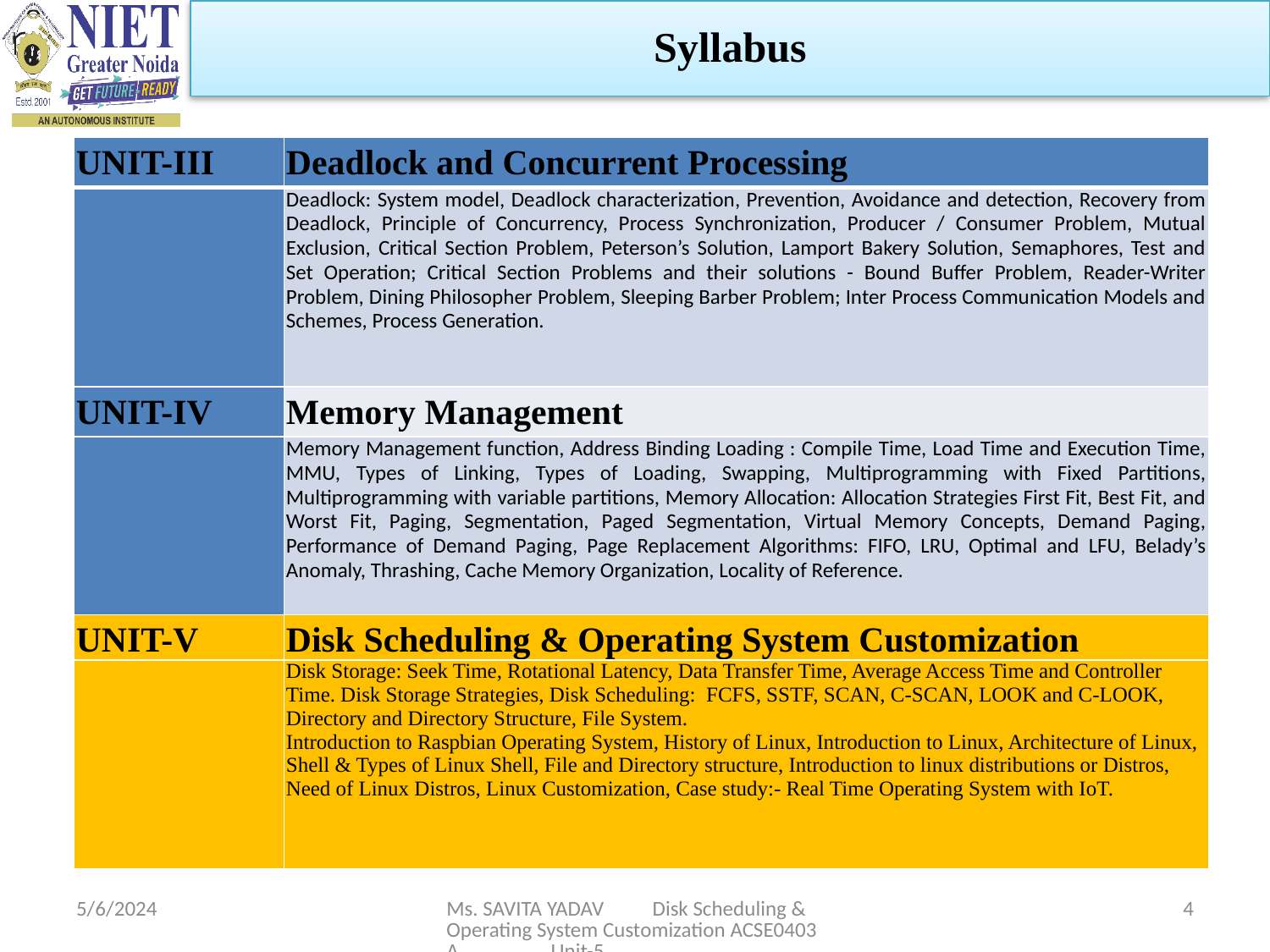

Syllabus
| UNIT-III | Deadlock and Concurrent Processing |
| --- | --- |
|  | Deadlock: System model, Deadlock characterization, Prevention, Avoidance and detection, Recovery from Deadlock, Principle of Concurrency, Process Synchronization, Producer / Consumer Problem, Mutual Exclusion, Critical Section Problem, Peterson’s Solution, Lamport Bakery Solution, Semaphores, Test and Set Operation; Critical Section Problems and their solutions - Bound Buffer Problem, Reader-Writer Problem, Dining Philosopher Problem, Sleeping Barber Problem; Inter Process Communication Models and Schemes, Process Generation. |
| UNIT-IV | Memory Management |
|  | Memory Management function, Address Binding Loading : Compile Time, Load Time and Execution Time, MMU, Types of Linking, Types of Loading, Swapping, Multiprogramming with Fixed Partitions, Multiprogramming with variable partitions, Memory Allocation: Allocation Strategies First Fit, Best Fit, and Worst Fit, Paging, Segmentation, Paged Segmentation, Virtual Memory Concepts, Demand Paging, Performance of Demand Paging, Page Replacement Algorithms: FIFO, LRU, Optimal and LFU, Belady’s Anomaly, Thrashing, Cache Memory Organization, Locality of Reference. |
| UNIT-V | Disk Scheduling & Operating System Customization |
|  | Disk Storage: Seek Time, Rotational Latency, Data Transfer Time, Average Access Time and Controller Time. Disk Storage Strategies, Disk Scheduling: FCFS, SSTF, SCAN, C-SCAN, LOOK and C-LOOK, Directory and Directory Structure, File System. Introduction to Raspbian Operating System, History of Linux, Introduction to Linux, Architecture of Linux, Shell & Types of Linux Shell, File and Directory structure, Introduction to linux distributions or Distros, Need of Linux Distros, Linux Customization, Case study:- Real Time Operating System with IoT. |
5/6/2024
Ms. SAVITA YADAV          Disk Scheduling & Operating System Customization ACSE0403A                   Unit-5
4